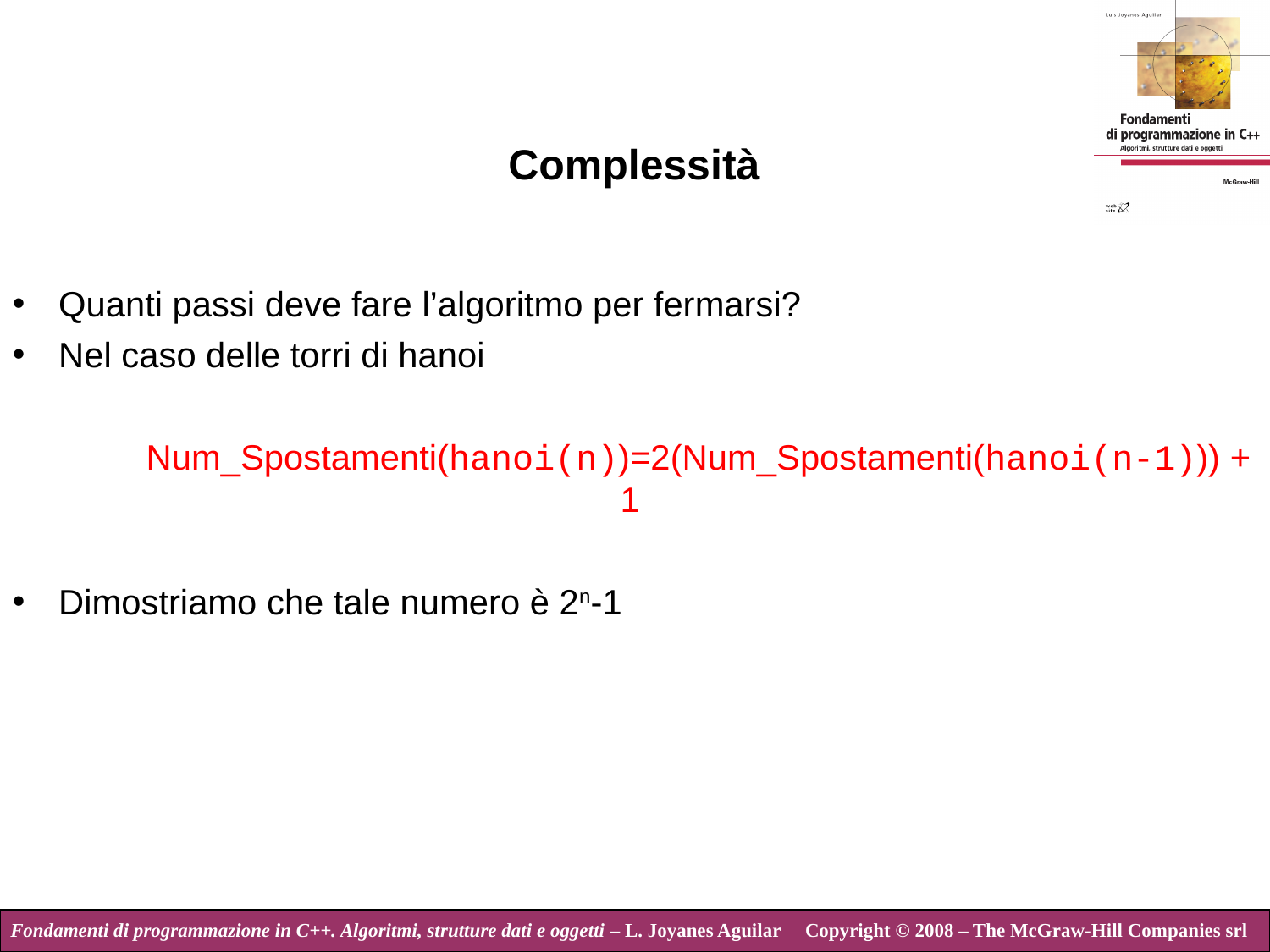

# Complessità
Quanti passi deve fare l’algoritmo per fermarsi?
Nel caso delle torri di hanoi

	Num_Spostamenti(hanoi(n))=2(Num_Spostamenti(hanoi(n-1))) + 1

Dimostriamo che tale numero è 2n-1